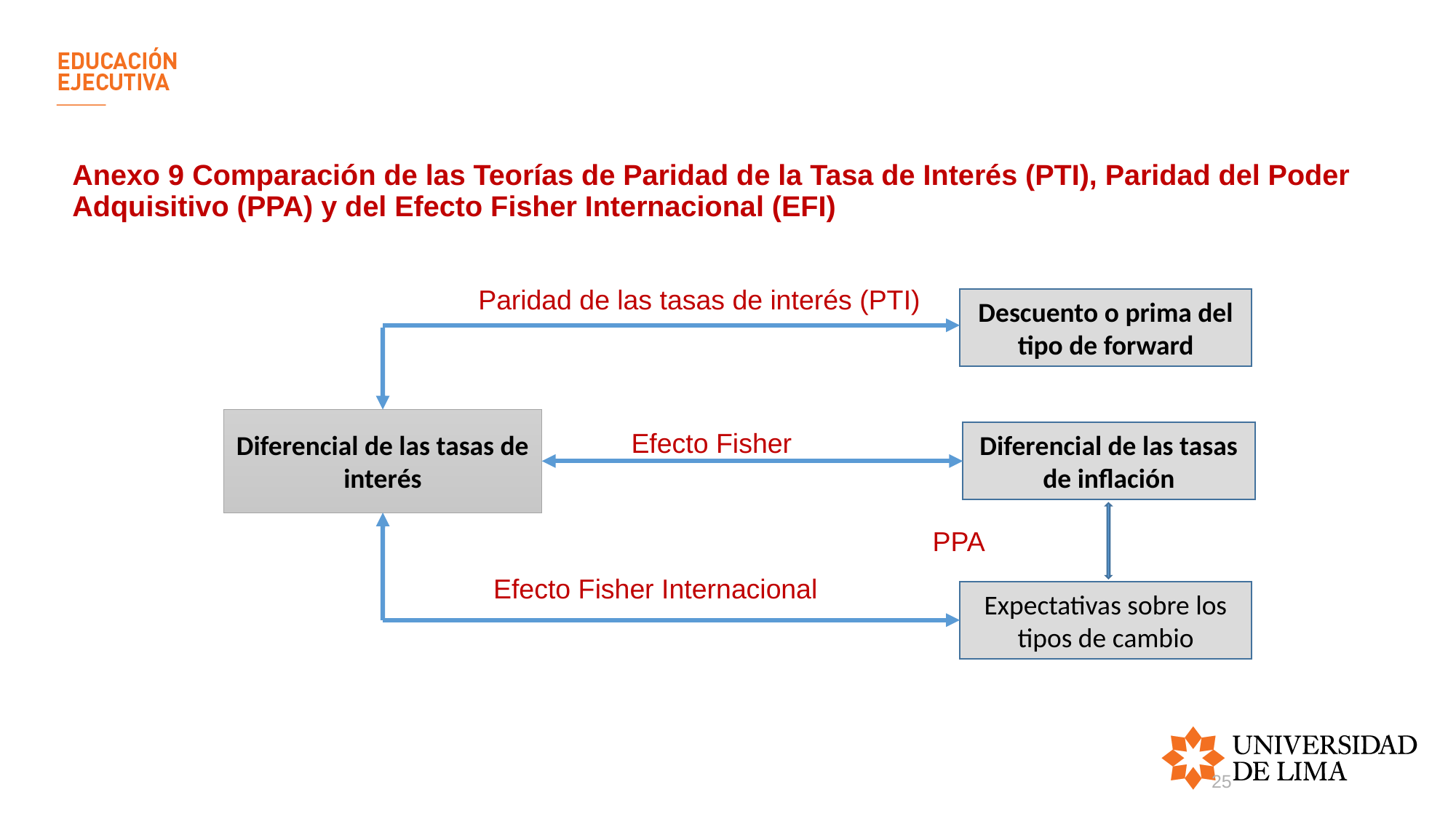

# Anexo 9 Comparación de las Teorías de Paridad de la Tasa de Interés (PTI), Paridad del Poder Adquisitivo (PPA) y del Efecto Fisher Internacional (EFI)
Paridad de las tasas de interés (PTI)
Descuento o prima del tipo de forward
Diferencial de las tasas de interés
Efecto Fisher
Diferencial de las tasas de inflación

PPA
Efecto Fisher Internacional
Expectativas sobre los tipos de cambio
25